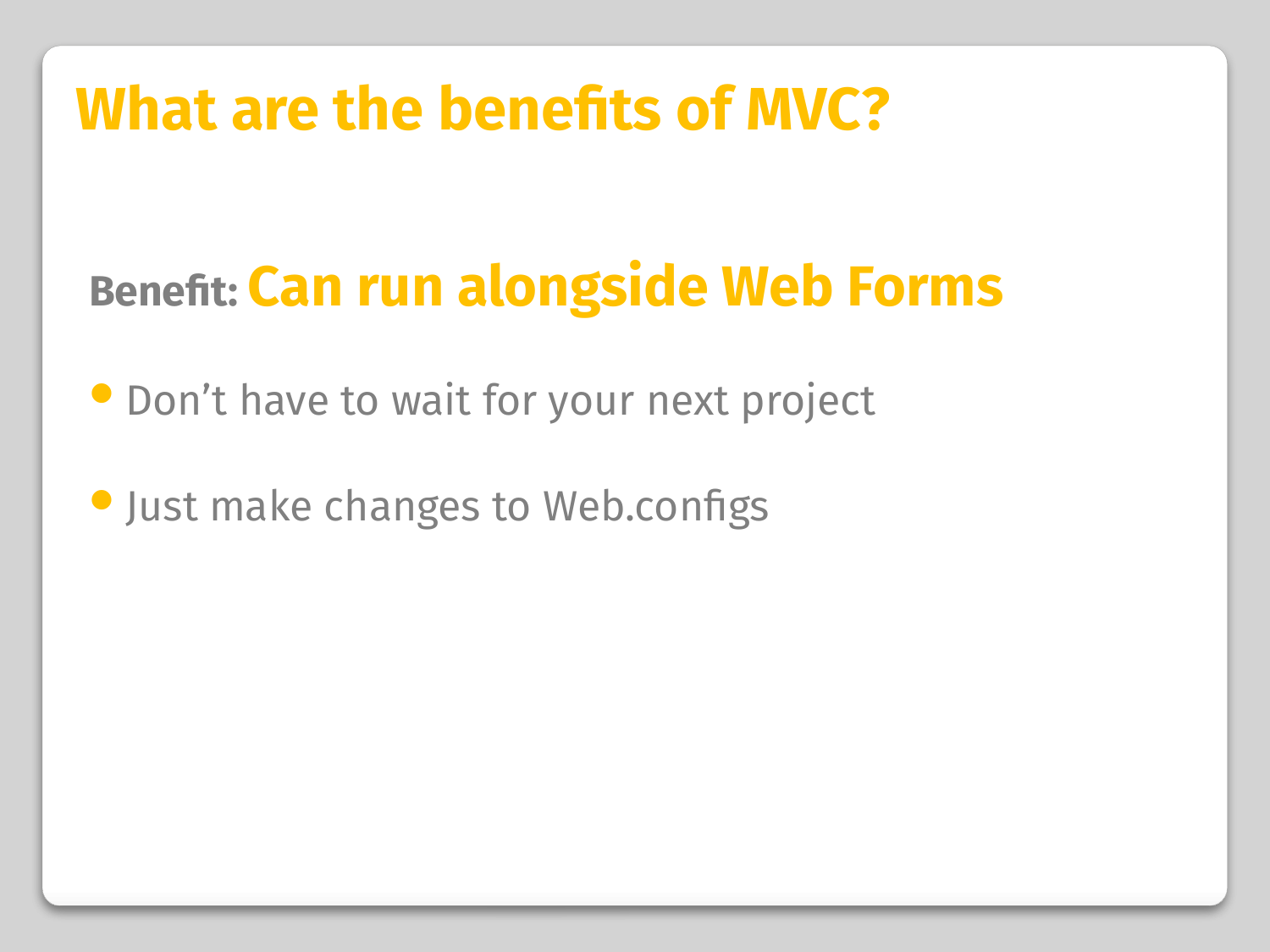

What are the benefits of MVC?
Benefit: Can run alongside Web Forms
Don’t have to wait for your next project
Just make changes to Web.configs